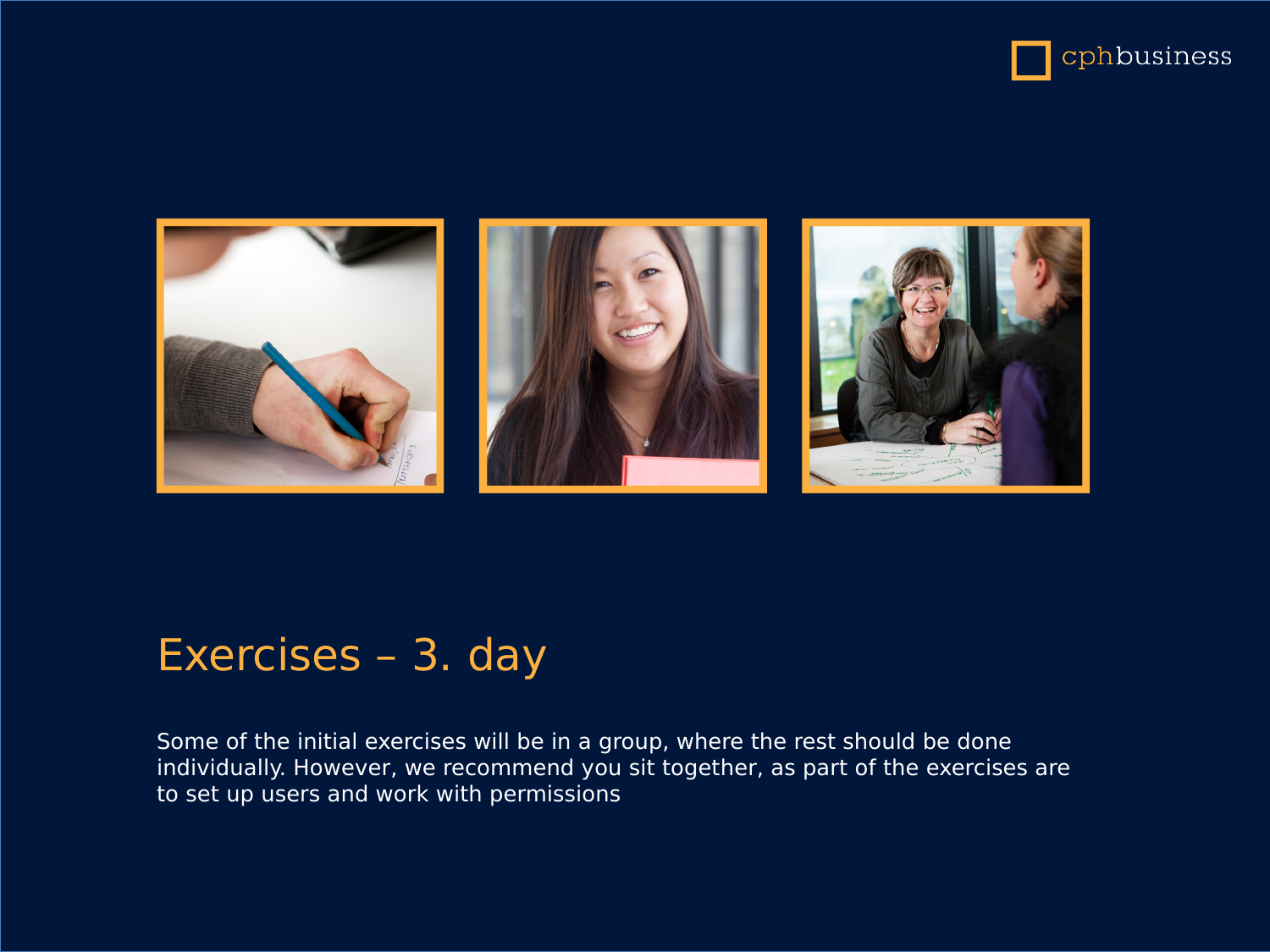

Exercises – 3. day
Some of the initial exercises will be in a group, where the rest should be done individually. However, we recommend you sit together, as part of the exercises are to set up users and work with permissions